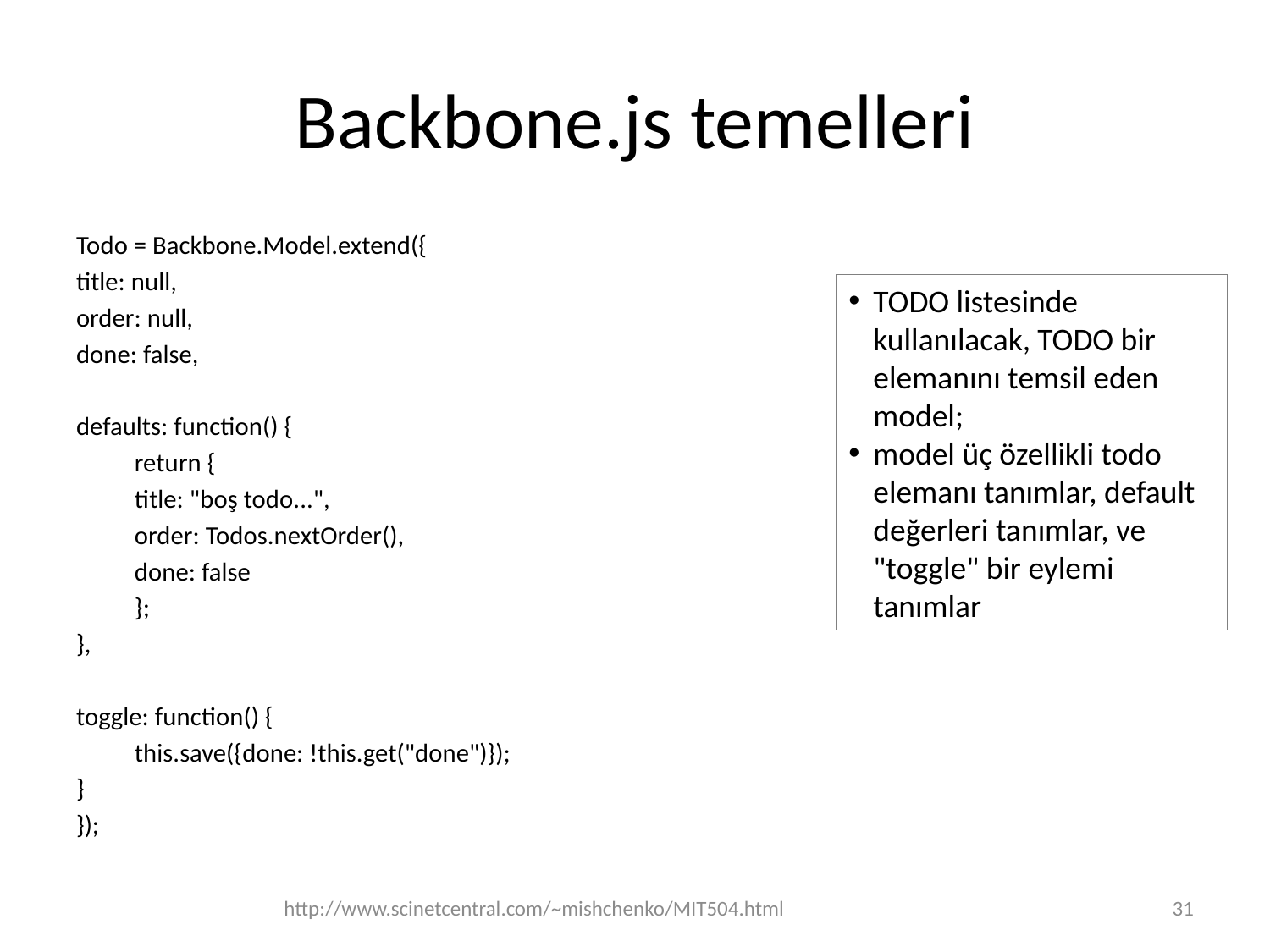

# Backbone.js temelleri
Todo = Backbone.Model.extend({
title: null,
order: null,
done: false,

defaults: function() {
	return {
		title: "boş todo...",
		order: Todos.nextOrder(),
		done: false
	};
},

toggle: function() {
	this.save({done: !this.get("done")});
}
});
TODO listesinde kullanılacak, TODO bir elemanını temsil eden model;
model üç özellikli todo elemanı tanımlar, default değerleri tanımlar, ve "toggle" bir eylemi tanımlar
http://www.scinetcentral.com/~mishchenko/MIT504.html
31